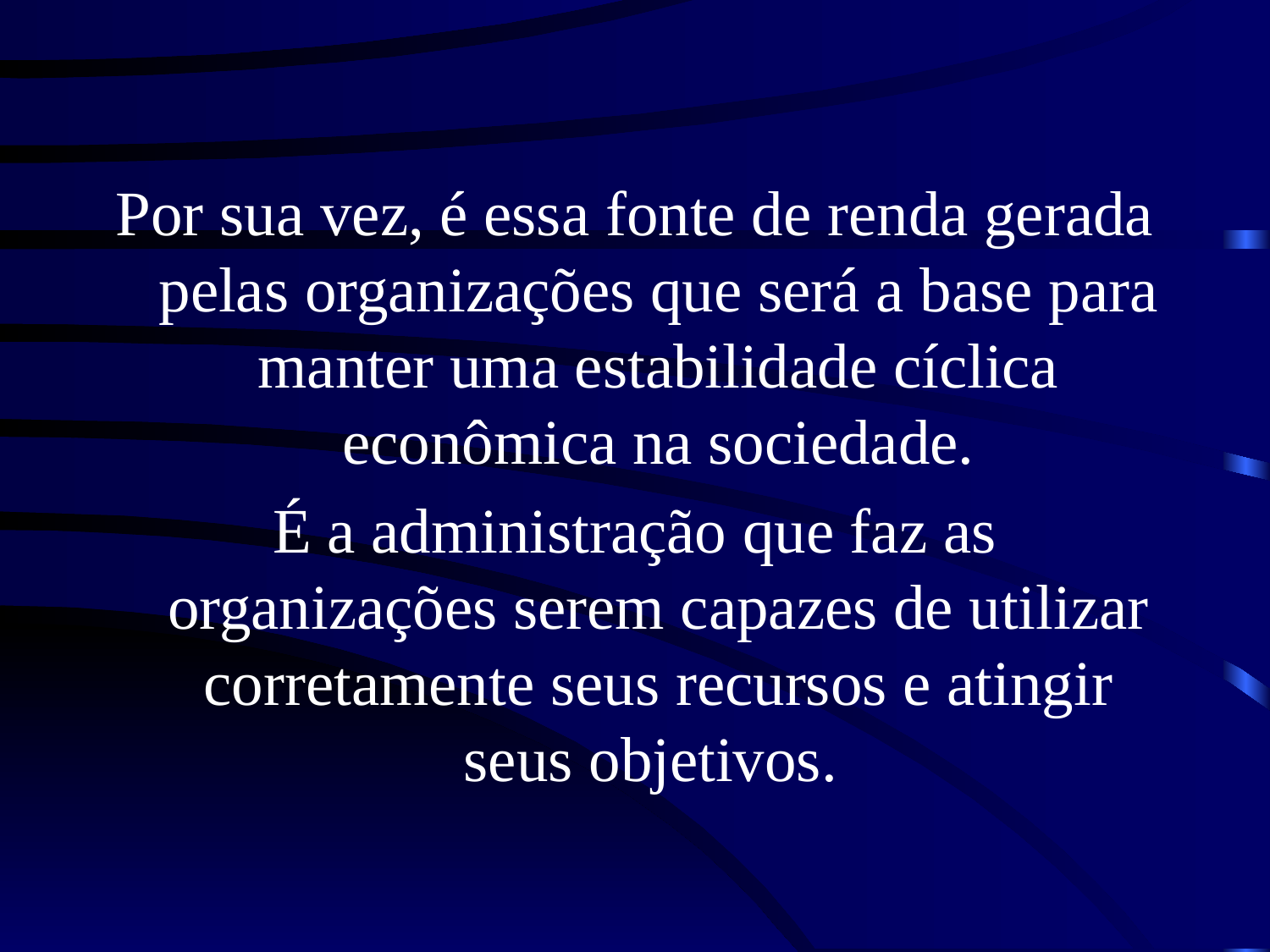

Por sua vez, é essa fonte de renda gerada pelas organizações que será a base para manter uma estabilidade cíclica econômica na sociedade.
É a administração que faz as organizações serem capazes de utilizar corretamente seus recursos e atingir seus objetivos.